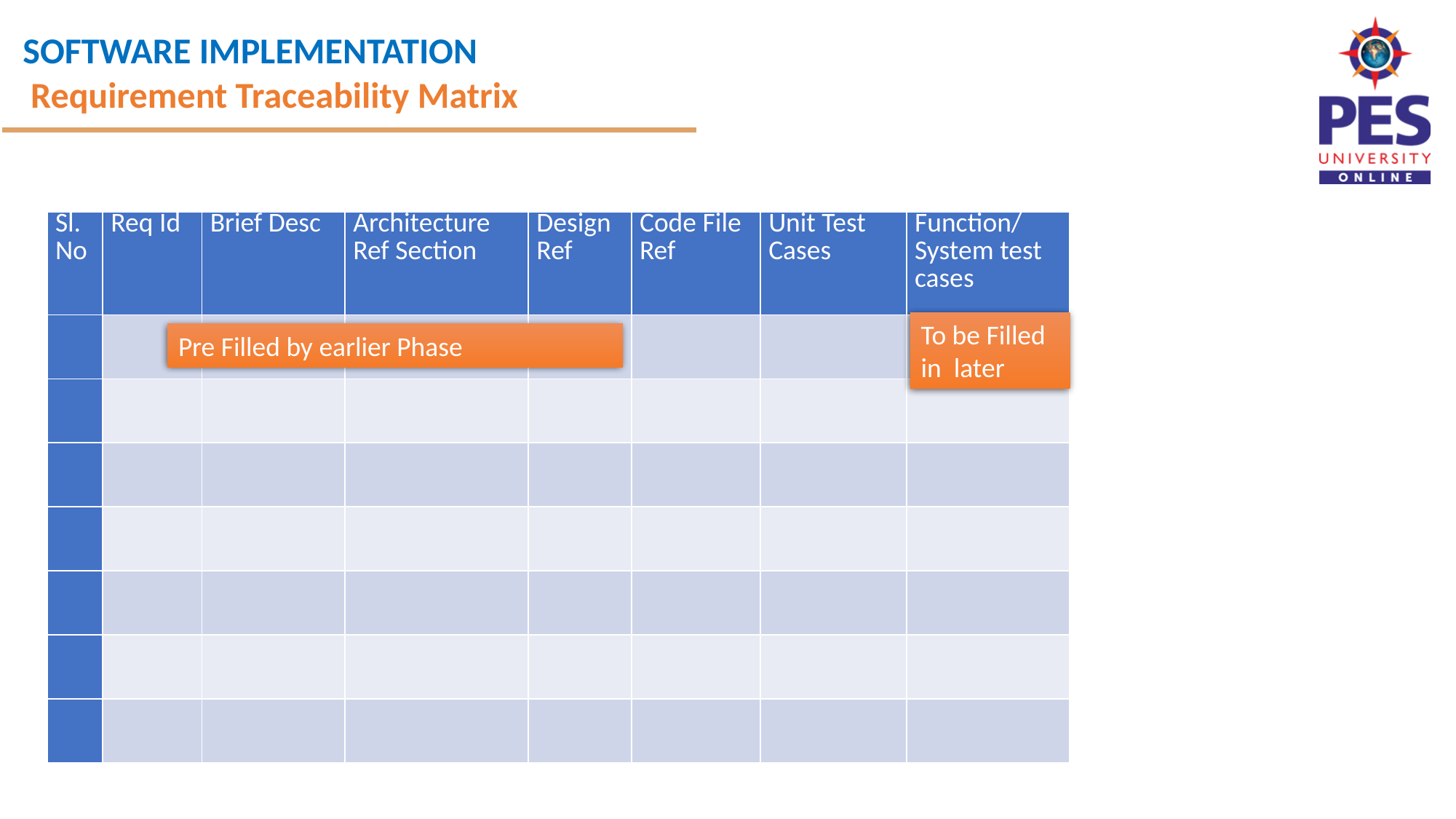

Requirement Traceability Matrix
| Sl. No | Req Id | Brief Desc | Architecture Ref Section | Design Ref | Code File Ref | Unit Test Cases | Function/ System test cases |
| --- | --- | --- | --- | --- | --- | --- | --- |
|  |  |  |  |  |  |  |  |
|  |  |  |  |  |  |  |  |
|  |  |  |  |  |  |  |  |
|  |  |  |  |  |  |  |  |
|  |  |  |  |  |  |  |  |
|  |  |  |  |  |  |  |  |
|  |  |  |  |  |  |  |  |
To be Filled  in  later
Pre Filled by earlier Phase